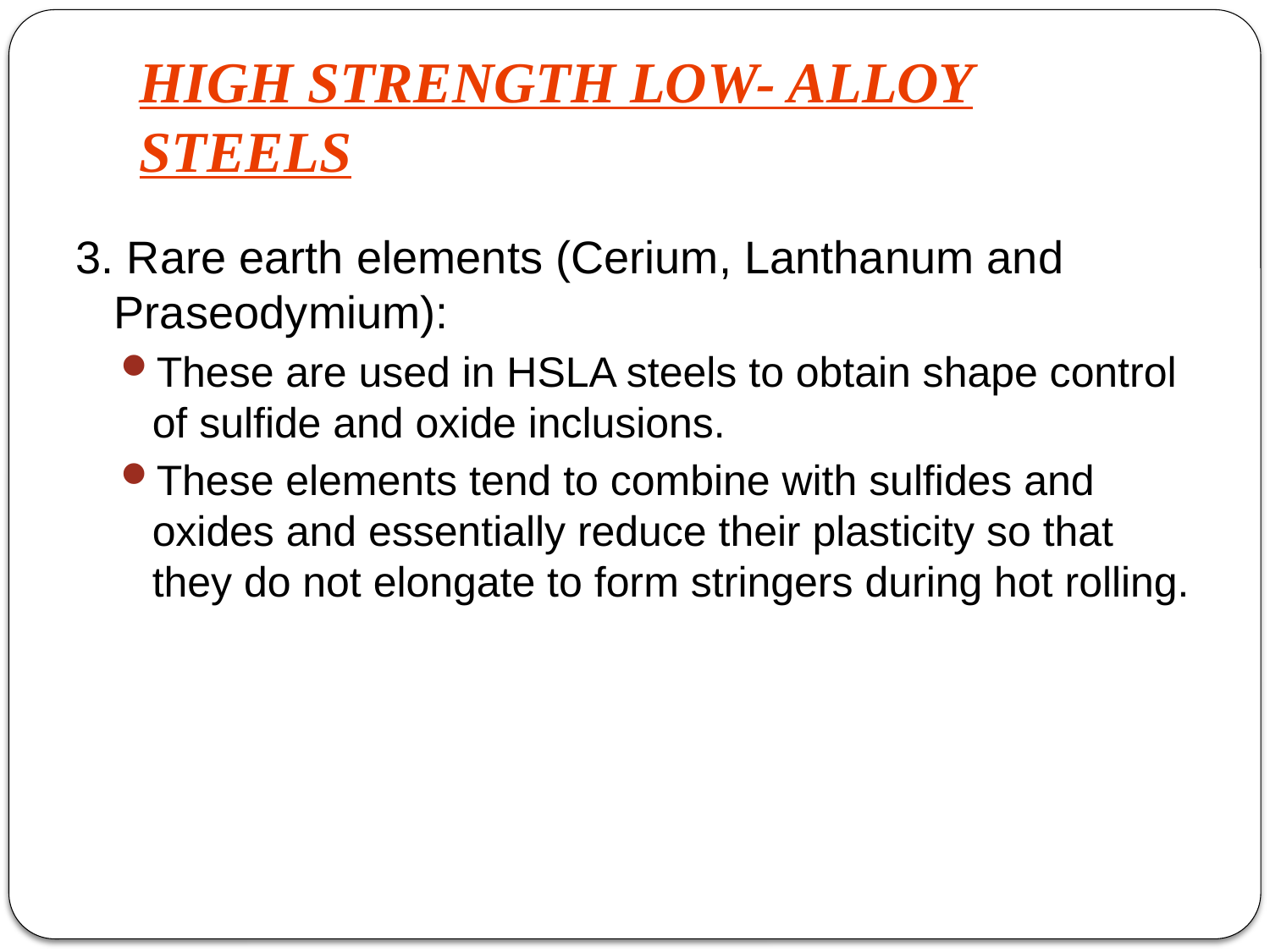

# HIGH STRENGTH LOW- ALLOY STEELS
3. Rare earth elements (Cerium, Lanthanum and Praseodymium):
These are used in HSLA steels to obtain shape control of sulfide and oxide inclusions.
These elements tend to combine with sulfides and oxides and essentially reduce their plasticity so that they do not elongate to form stringers during hot rolling.